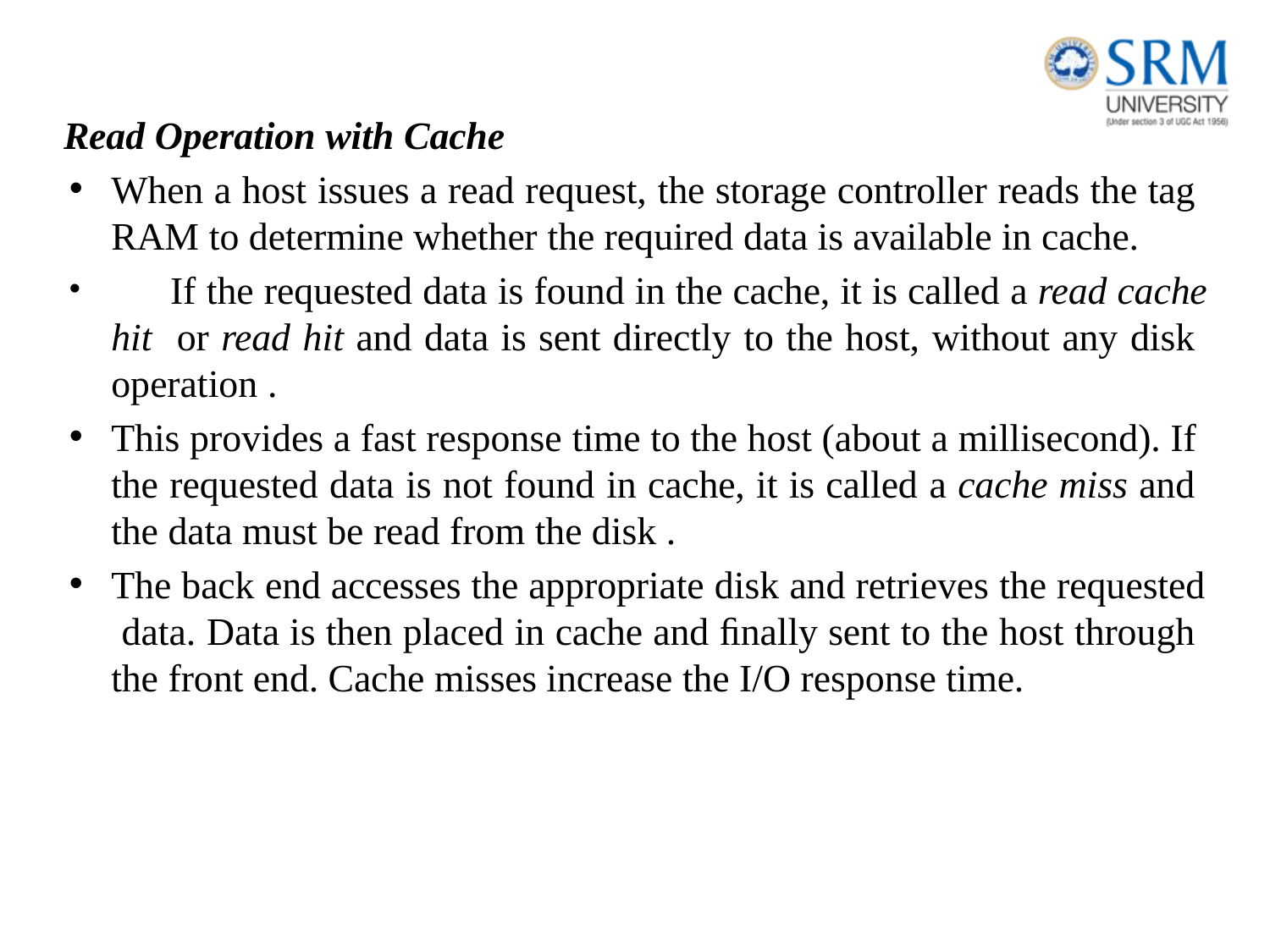

Read Operation with Cache
When a host issues a read request, the storage controller reads the tag  RAM to determine whether the required data is available in cache.
	If the requested data is found in the cache, it is called a read cache hit  or read hit and data is sent directly to the host, without any disk  operation .
This provides a fast response time to the host (about a millisecond). If  the requested data is not found in cache, it is called a cache miss and  the data must be read from the disk .
The back end accesses the appropriate disk and retrieves the requested  data. Data is then placed in cache and ﬁnally sent to the host through  the front end. Cache misses increase the I/O response time.